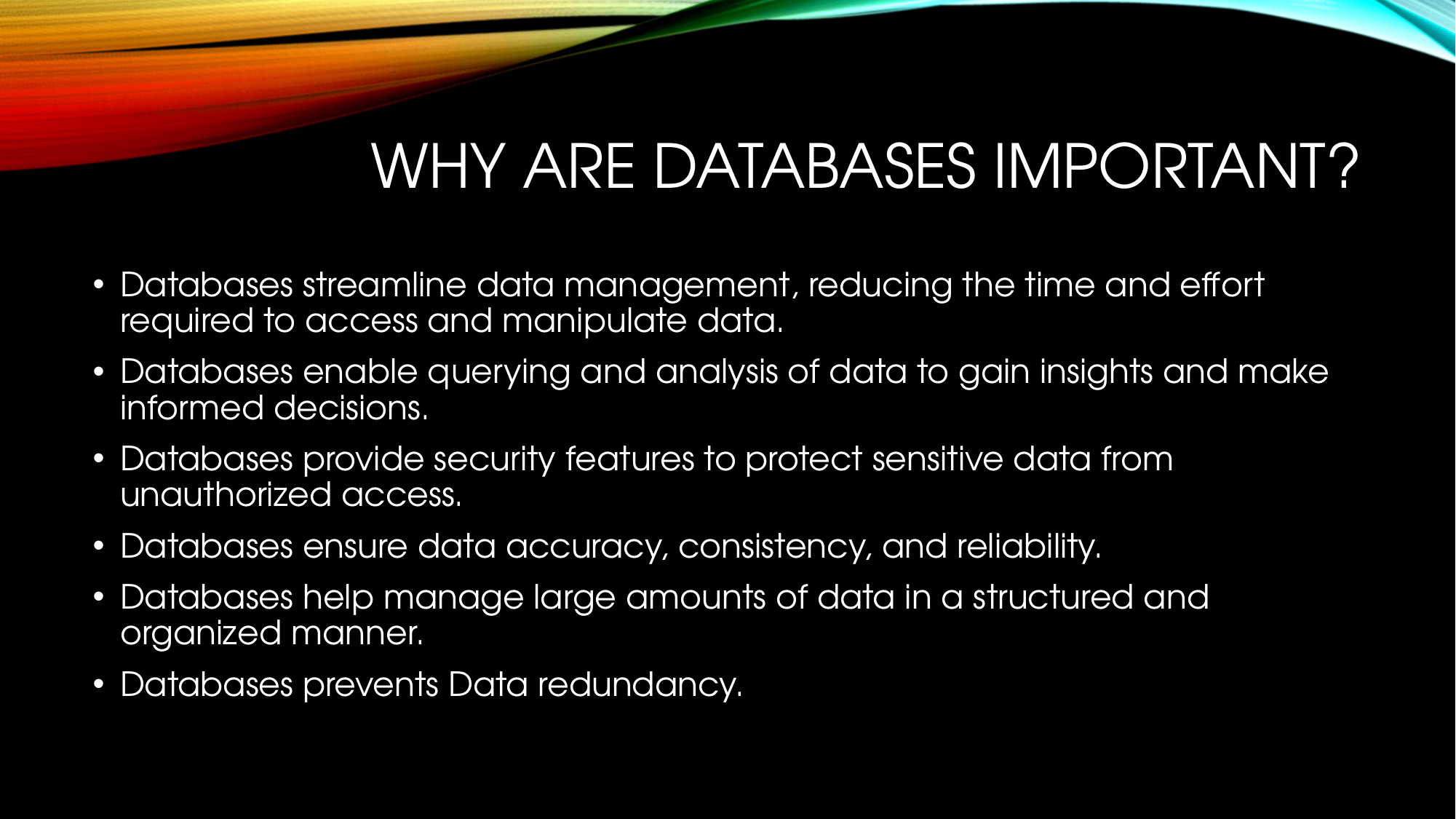

# Why are databases important?
Databases streamline data management, reducing the time and effort required to access and manipulate data.
Databases enable querying and analysis of data to gain insights and make informed decisions.
Databases provide security features to protect sensitive data from unauthorized access.
Databases ensure data accuracy, consistency, and reliability.
Databases help manage large amounts of data in a structured and organized manner.
Databases prevents Data redundancy.